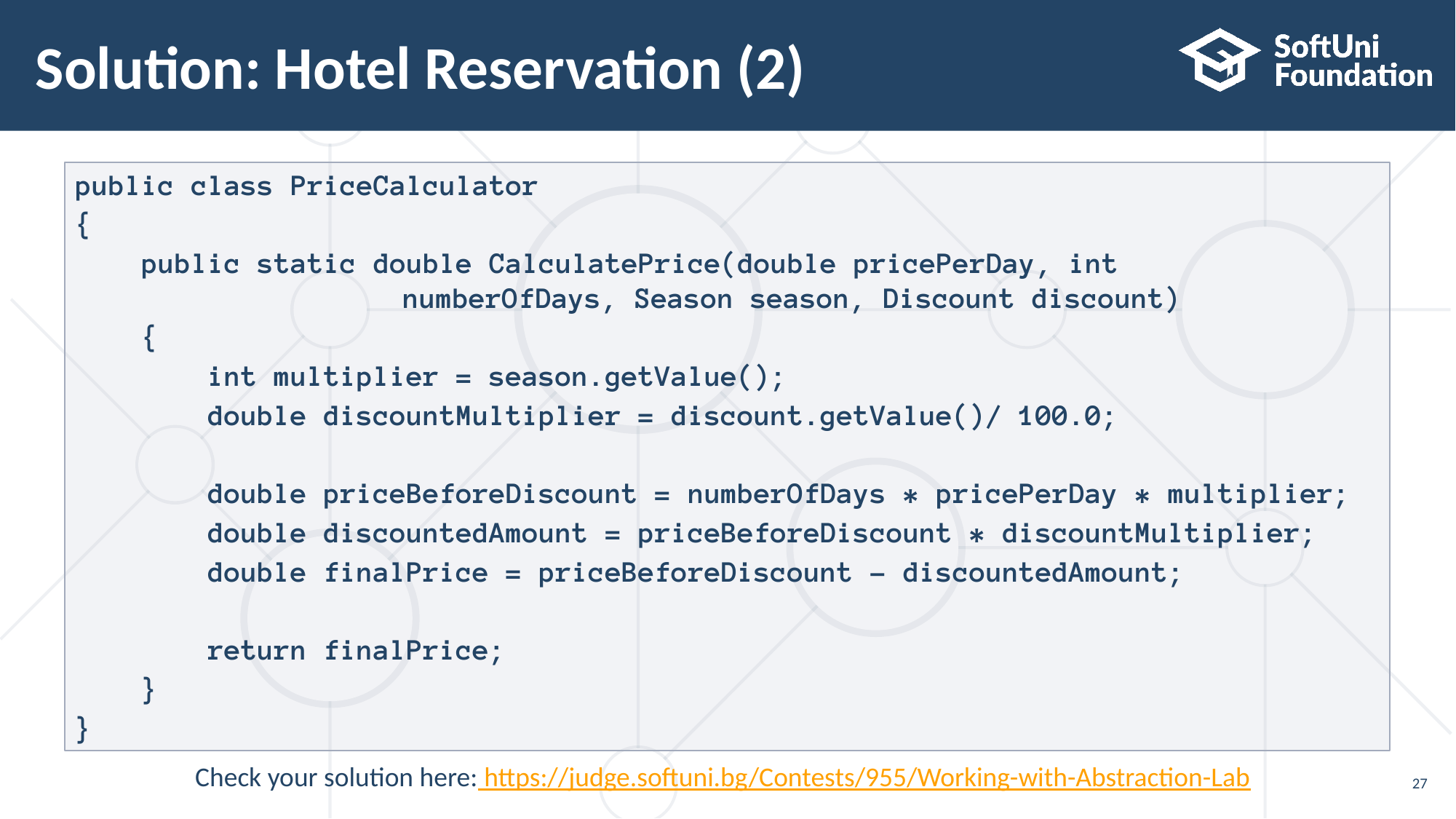

# Solution: Hotel Reservation (2)

public class PriceCalculator
{
    public static double CalculatePrice(double pricePerDay, int 					numberOfDays, Season season, Discount discount)
    {
        int multiplier = season.getValue();
        double discountMultiplier = discount.getValue()/ 100.0;

        double priceBeforeDiscount = numberOfDays * pricePerDay * multiplier;
        double discountedAmount = priceBeforeDiscount * discountMultiplier;
        double finalPrice = priceBeforeDiscount - discountedAmount;

        return finalPrice;
    }
}
Check your solution here: https://judge.softuni.bg/Contests/955/Working-with-Abstraction-Lab
27